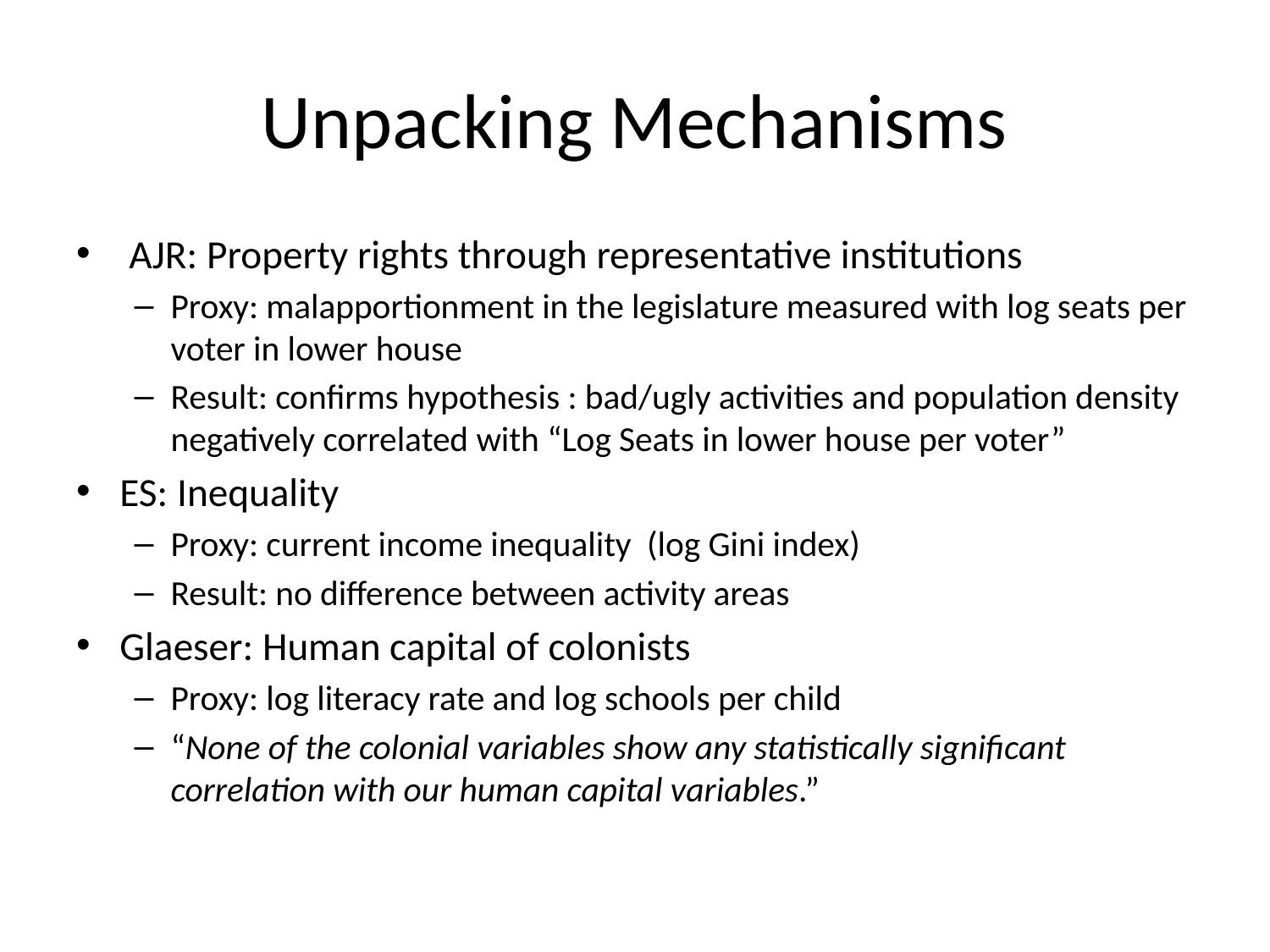

# Unpacking Mechanisms
 AJR: Property rights through representative institutions
Proxy: malapportionment in the legislature measured with log seats per voter in lower house
Result: confirms hypothesis : bad/ugly activities and population density negatively correlated with “Log Seats in lower house per voter”
ES: Inequality
Proxy: current income inequality  (log Gini index)
Result: no difference between activity areas
Glaeser: Human capital of colonists
Proxy: log literacy rate and log schools per child
“None of the colonial variables show any statistically significant correlation with our human capital variables.”